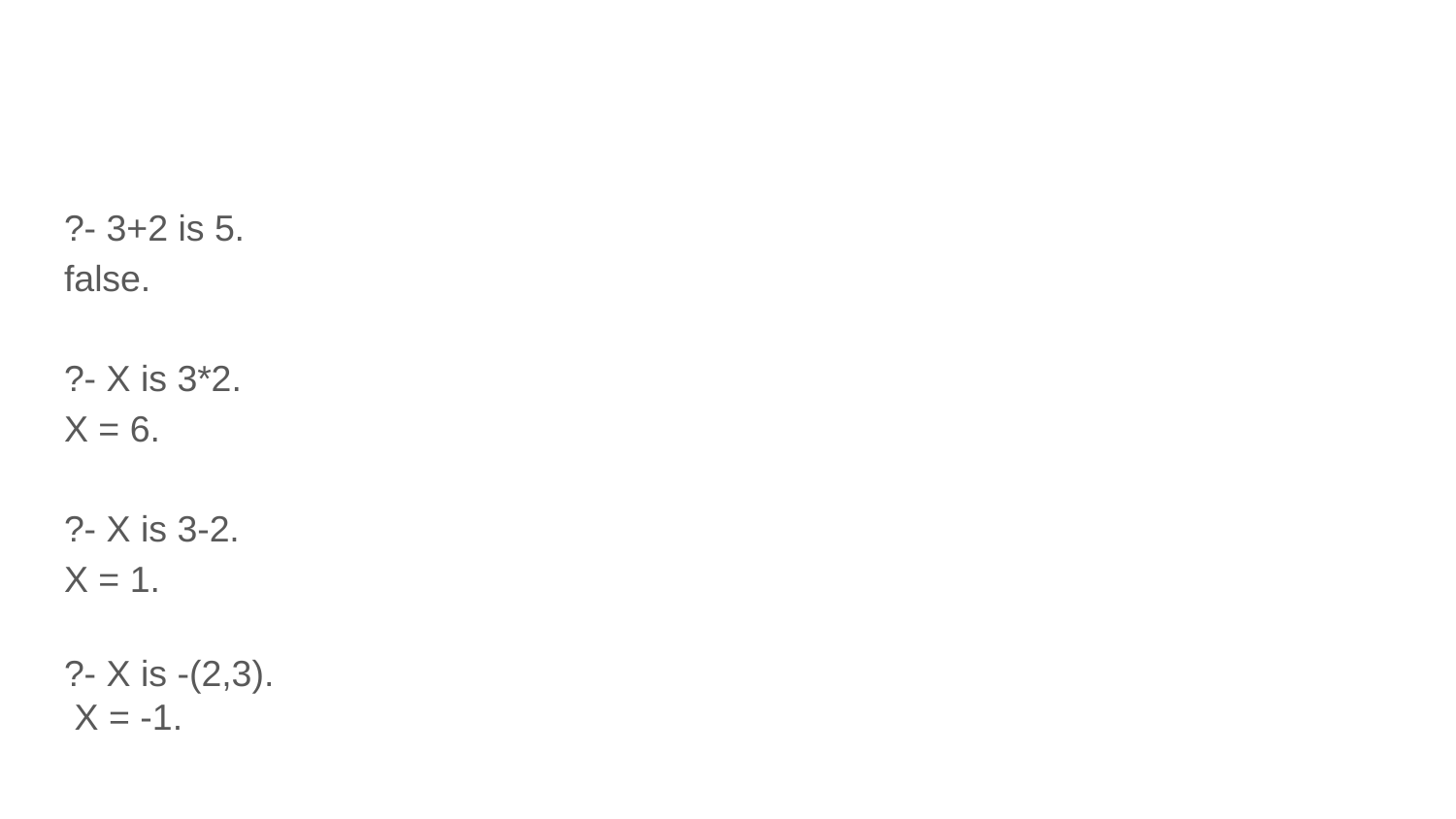

#
?- 3+2 is 5.
false.

?- X is 3*2.
X = 6.

?- X is 3-2.
X = 1.

?- X is -(2,3).
 X = -1.